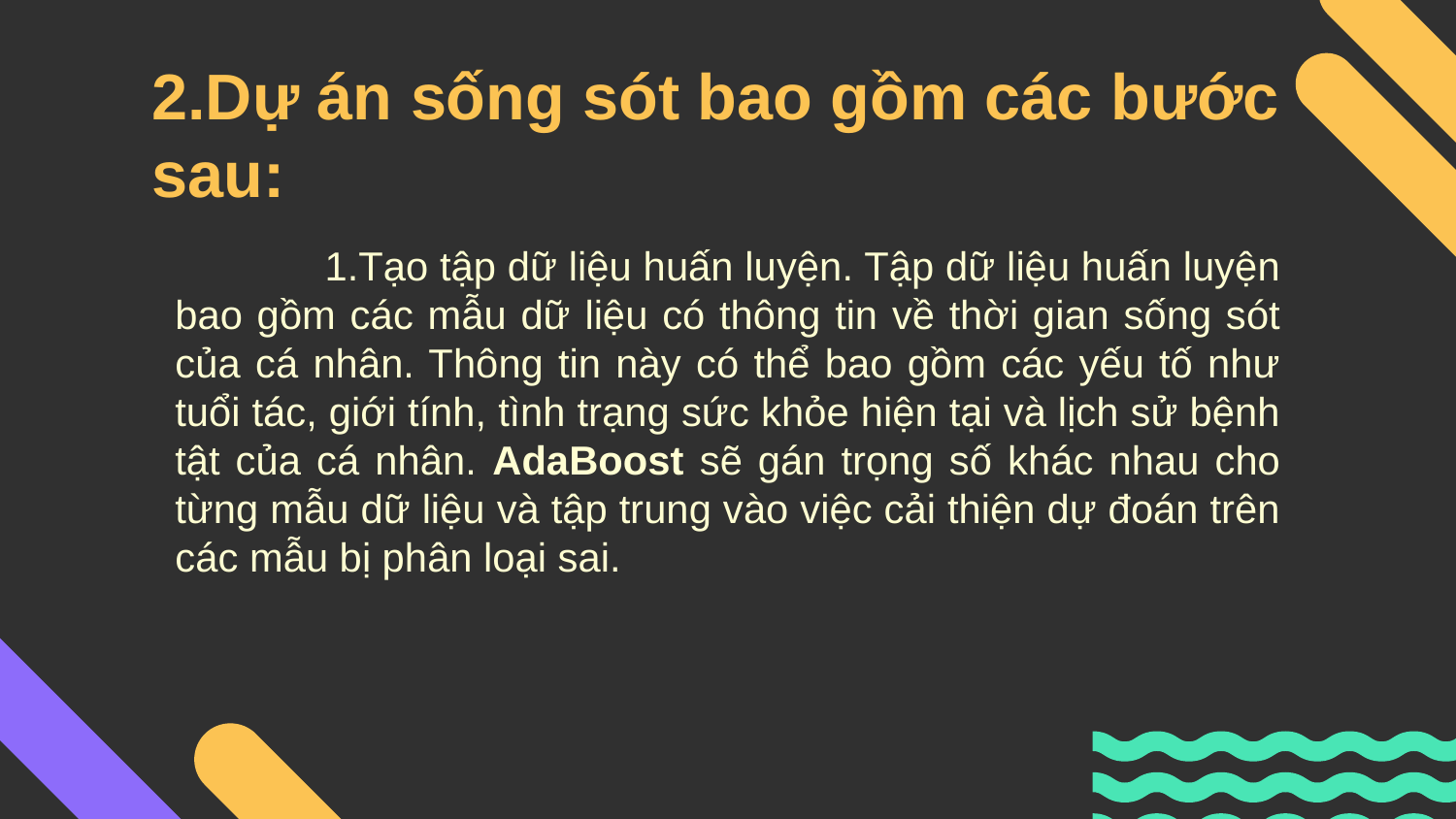

# 2.Dự án sống sót bao gồm các bước sau:
             1.Tạo tập dữ liệu huấn luyện. Tập dữ liệu huấn luyện bao gồm các mẫu dữ liệu có thông tin về thời gian sống sót của cá nhân. Thông tin này có thể bao gồm các yếu tố như tuổi tác, giới tính, tình trạng sức khỏe hiện tại và lịch sử bệnh tật của cá nhân. AdaBoost sẽ gán trọng số khác nhau cho từng mẫu dữ liệu và tập trung vào việc cải thiện dự đoán trên các mẫu bị phân loại sai.